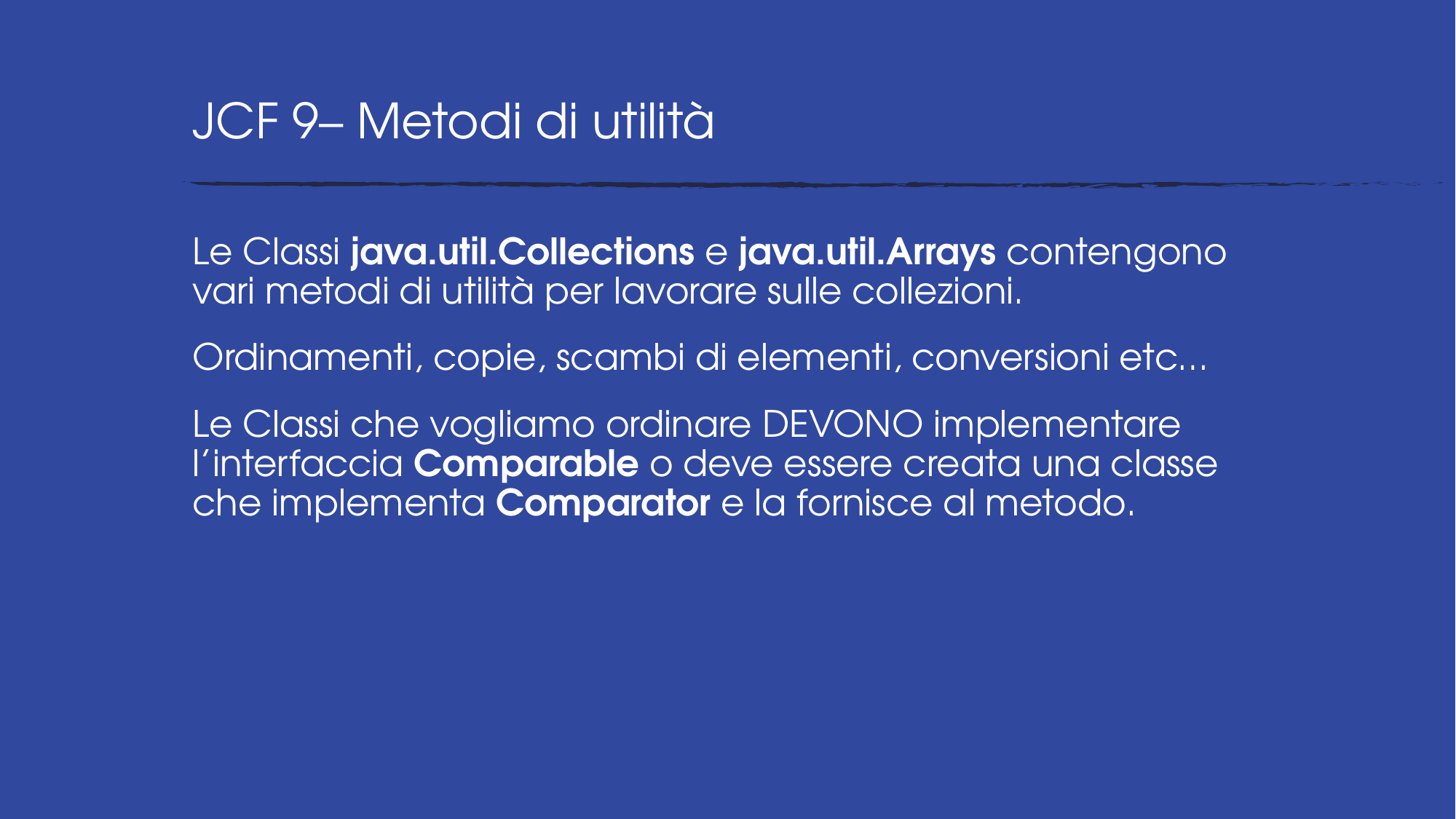

# JCF 9– Metodi di utilità
Le Classi java.util.Collections e java.util.Arrays contengono vari metodi di utilità per lavorare sulle collezioni.
Ordinamenti, copie, scambi di elementi, conversioni etc…
Le Classi che vogliamo ordinare DEVONO implementare l’interfaccia Comparable o deve essere creata una classe che implementa Comparator e la fornisce al metodo.